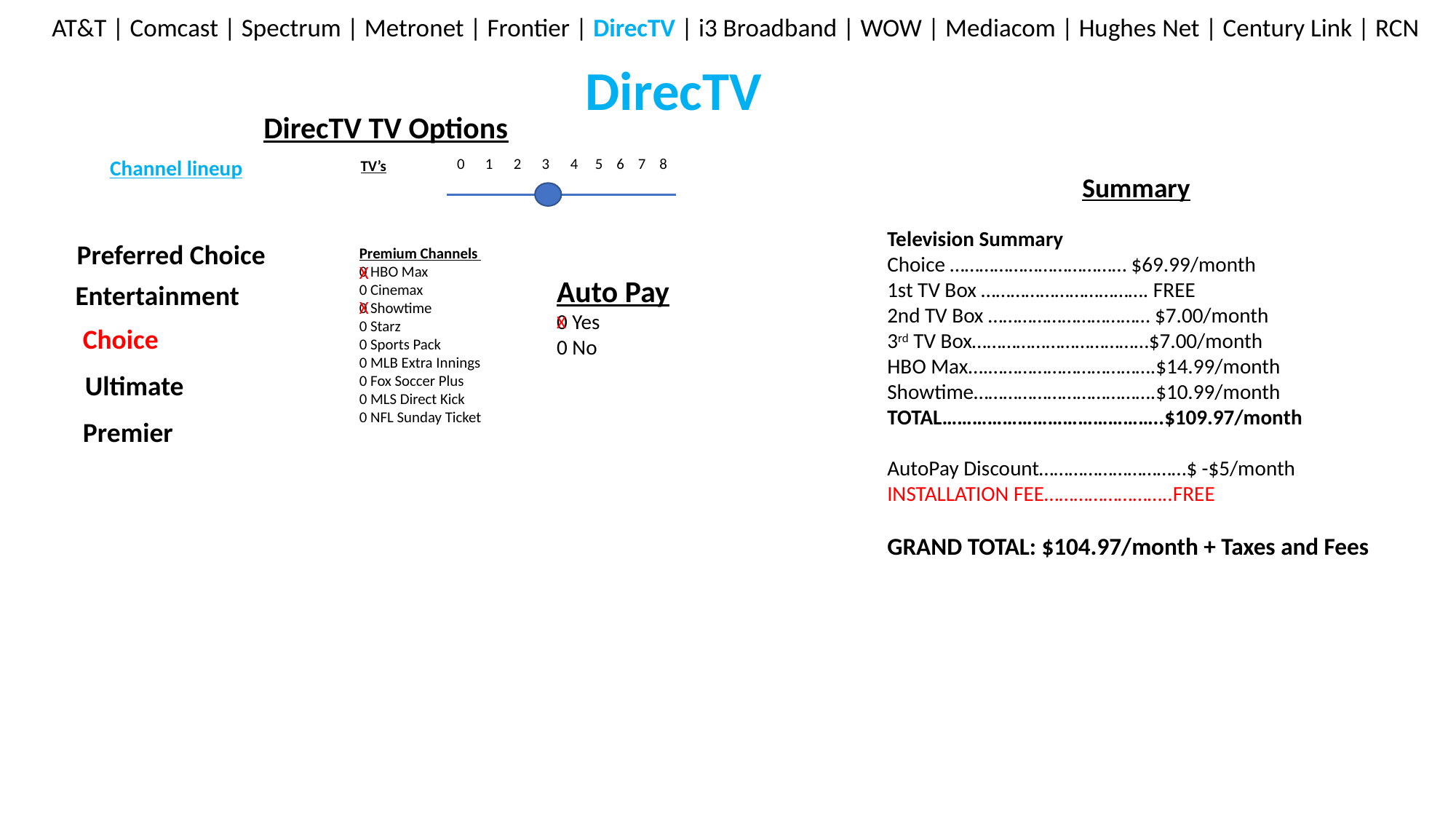

AT&T | Comcast | Spectrum | Metronet | Frontier | DirecTV | i3 Broadband | WOW | Mediacom | Hughes Net | Century Link | RCN
DirecTV
DirecTV TV Options
0      1      2      3      4     5    6    7    8
Channel lineup
TV’s
Summary

Television Summary
Choice ……………………………… $69.99/month
1st TV Box ……………………………. FREE
2nd TV Box …………………………… $7.00/month
3rd TV Box………………………………$7.00/month
HBO Max….…………………………….$14.99/month
Showtime……………………………….$10.99/month
TOTAL……………………………………..$109.97/month

AutoPay Discount…………………………$ -$5/month
INSTALLATION FEE……………………..FREE

GRAND TOTAL: $104.97/month + Taxes and Fees

Preferred Choice
Premium Channels
0 HBO Max
0 Cinemax
0 Showtime
0 Starz
0 Sports Pack
0 MLB Extra Innings
0 Fox Soccer Plus
0 MLS Direct Kick
0 NFL Sunday Ticket

X
Auto Pay
0 Yes
0 No
Entertainment

X
X
Choice

Ultimate

Premier